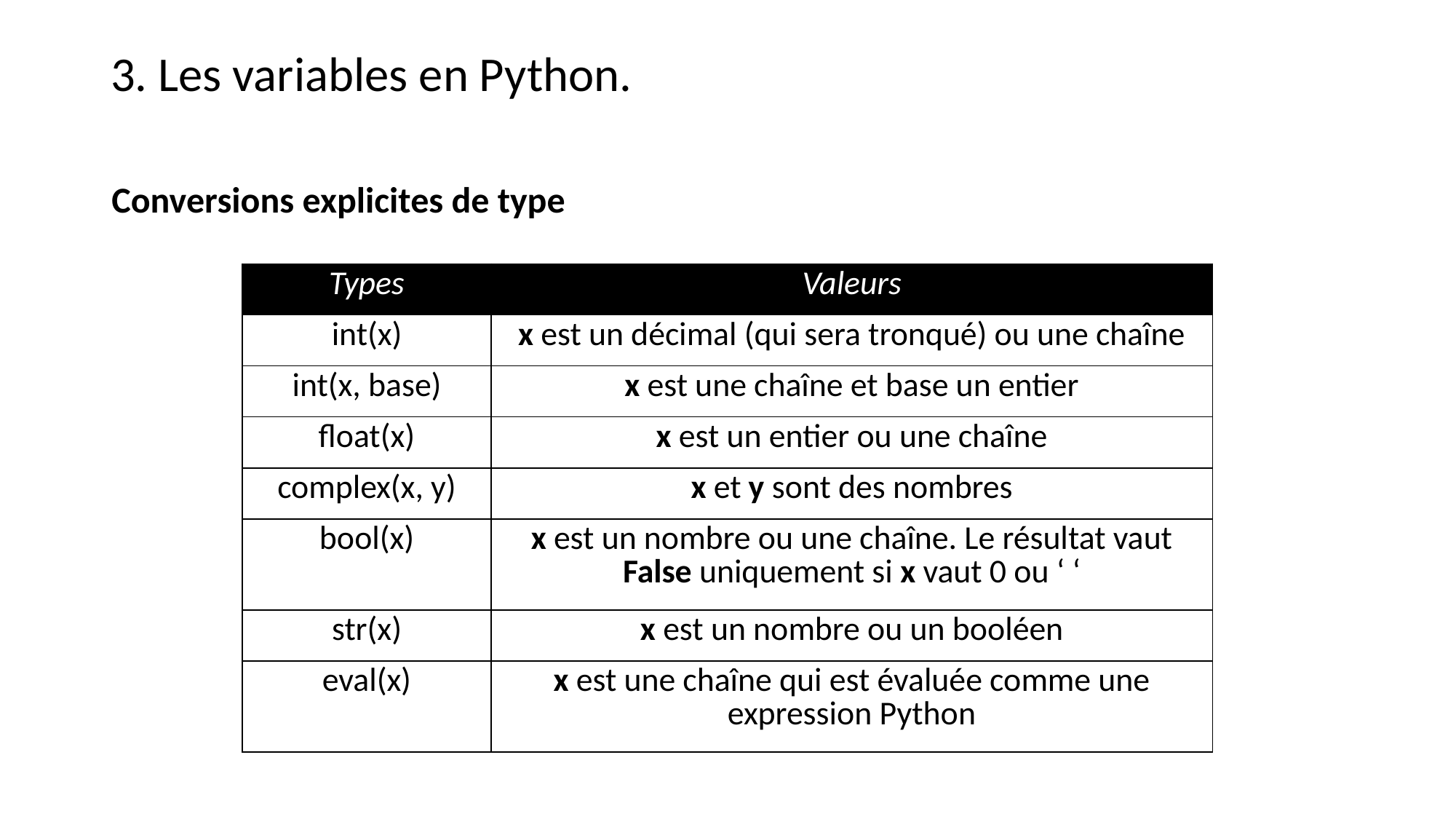

3. Les variables en Python.
Conversions explicites de type
| Types | Valeurs |
| --- | --- |
| int(x) | x est un décimal (qui sera tronqué) ou une chaîne |
| int(x, base) | x est une chaîne et base un entier |
| float(x) | x est un entier ou une chaîne |
| complex(x, y) | x et y sont des nombres |
| bool(x) | x est un nombre ou une chaîne. Le résultat vaut False uniquement si x vaut 0 ou ‘ ‘ |
| str(x) | x est un nombre ou un booléen |
| eval(x) | x est une chaîne qui est évaluée comme une expression Python |